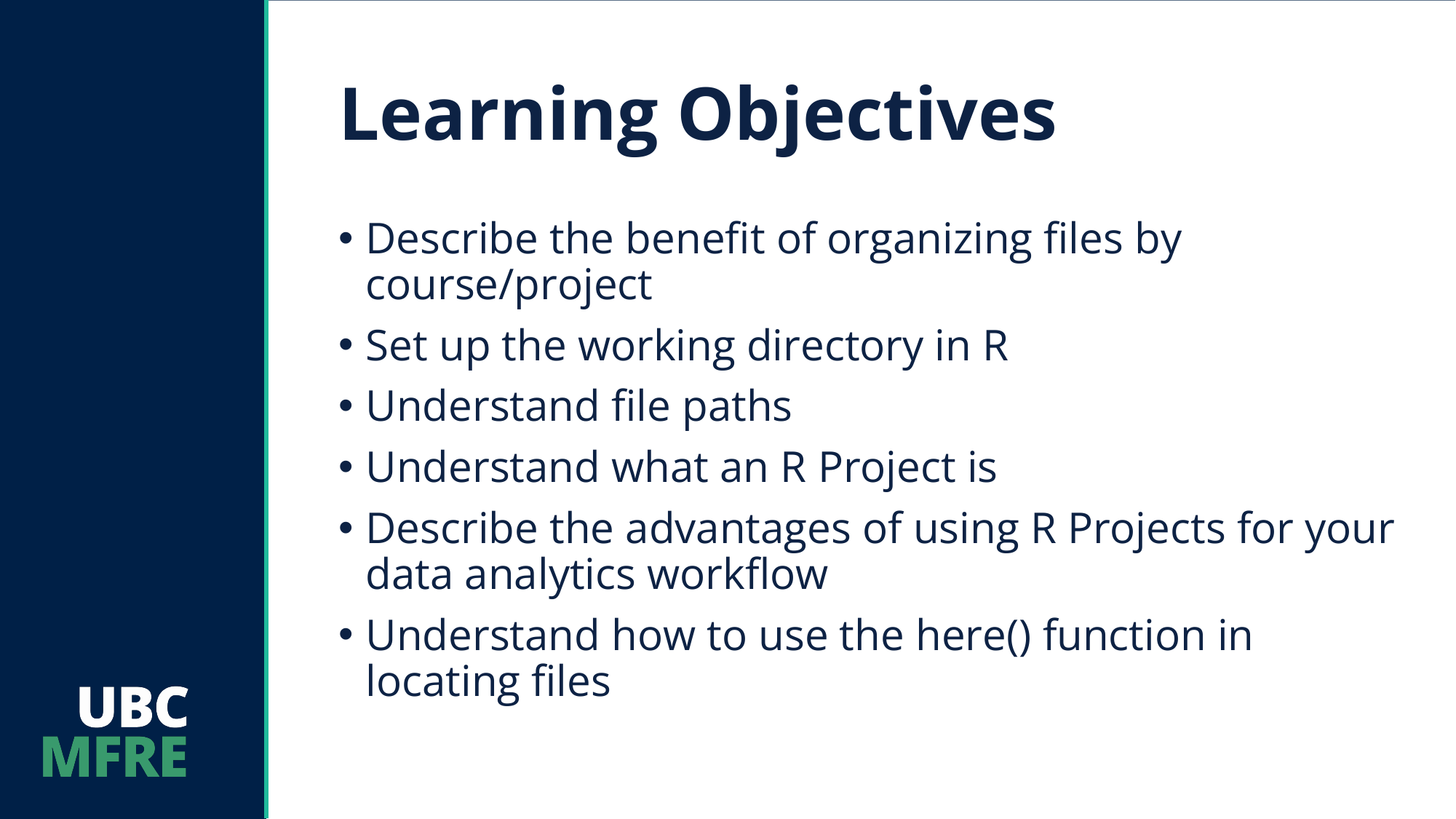

# Learning Objectives
Describe the benefit of organizing files by course/project
Set up the working directory in R
Understand file paths
Understand what an R Project is
Describe the advantages of using R Projects for your data analytics workflow
Understand how to use the here() function in locating files